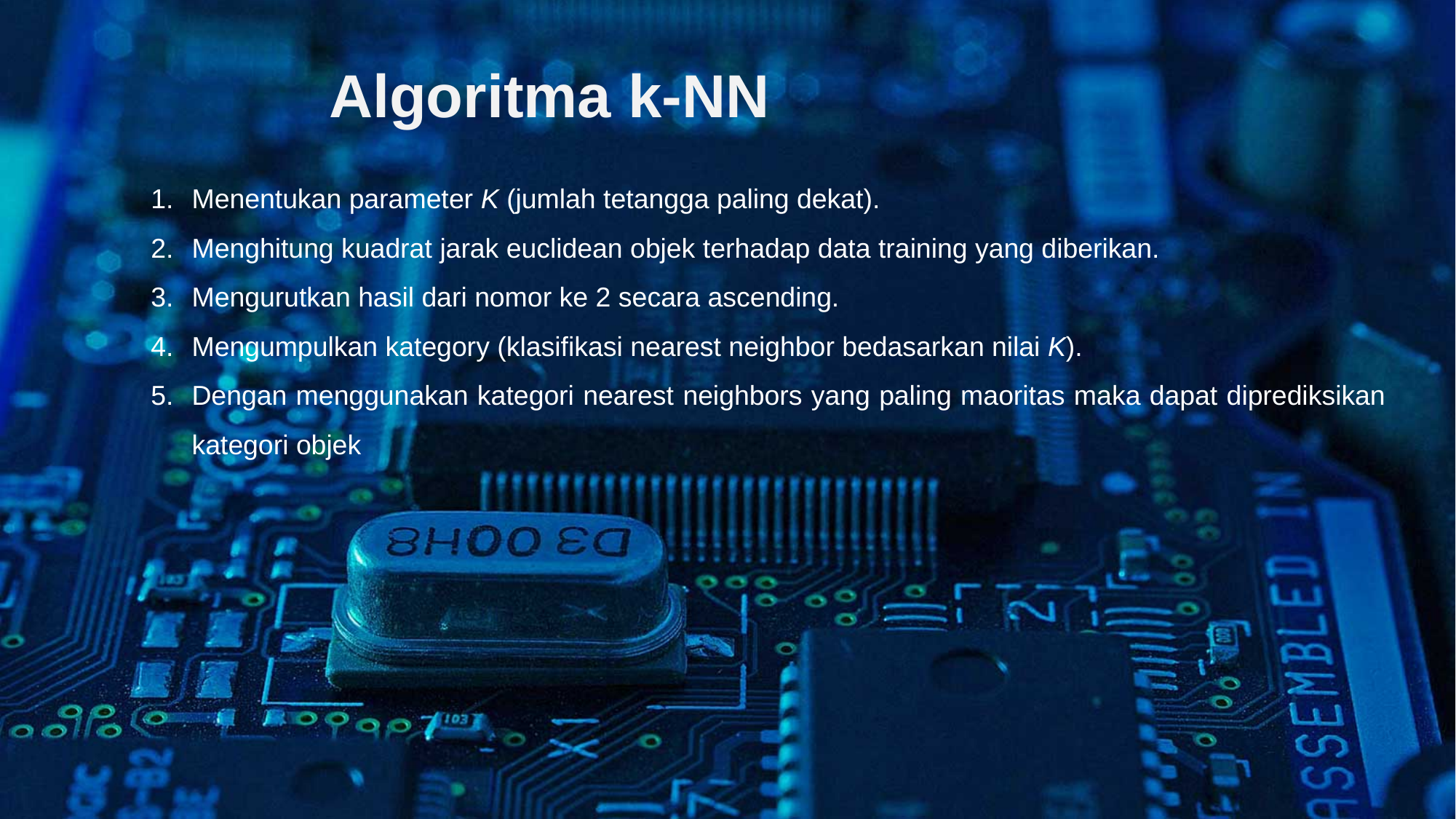

Algoritma k-NN
Menentukan parameter K (jumlah tetangga paling dekat).
Menghitung kuadrat jarak euclidean objek terhadap data training yang diberikan.
Mengurutkan hasil dari nomor ke 2 secara ascending.
Mengumpulkan kategory (klasifikasi nearest neighbor bedasarkan nilai K).
Dengan menggunakan kategori nearest neighbors yang paling maoritas maka dapat diprediksikan kategori objek